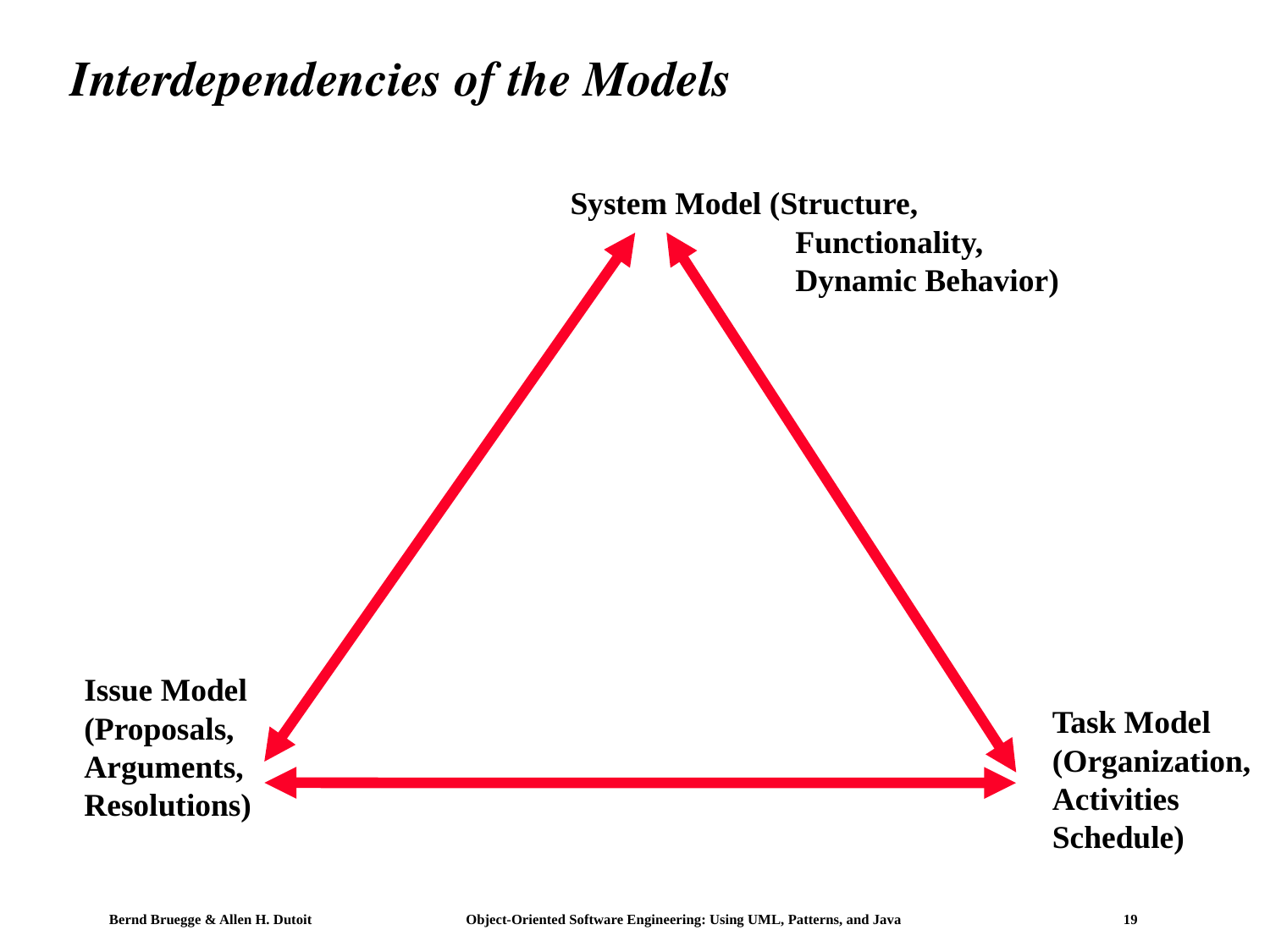

# Interdependencies of the Models
System Model (Structure,
                            Functionality,
                            Dynamic Behavior)

Issue Model
(Proposals,
Arguments,
Resolutions)
Task Model
(Organization,
Activities
Schedule)